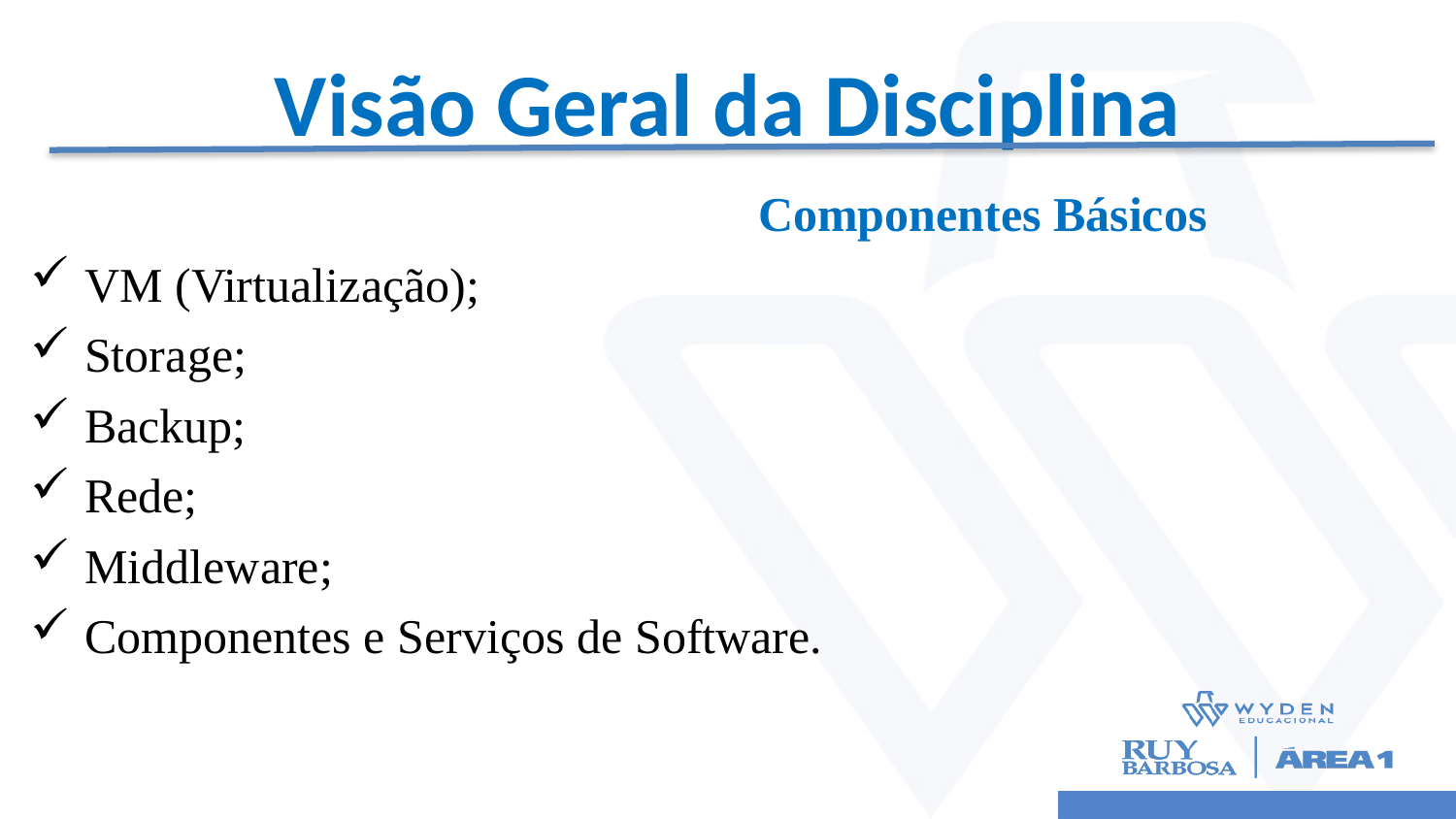

# Visão Geral da Disciplina
					Componentes Básicos
VM (Virtualização);
Storage;
Backup;
Rede;
Middleware;
Componentes e Serviços de Software.